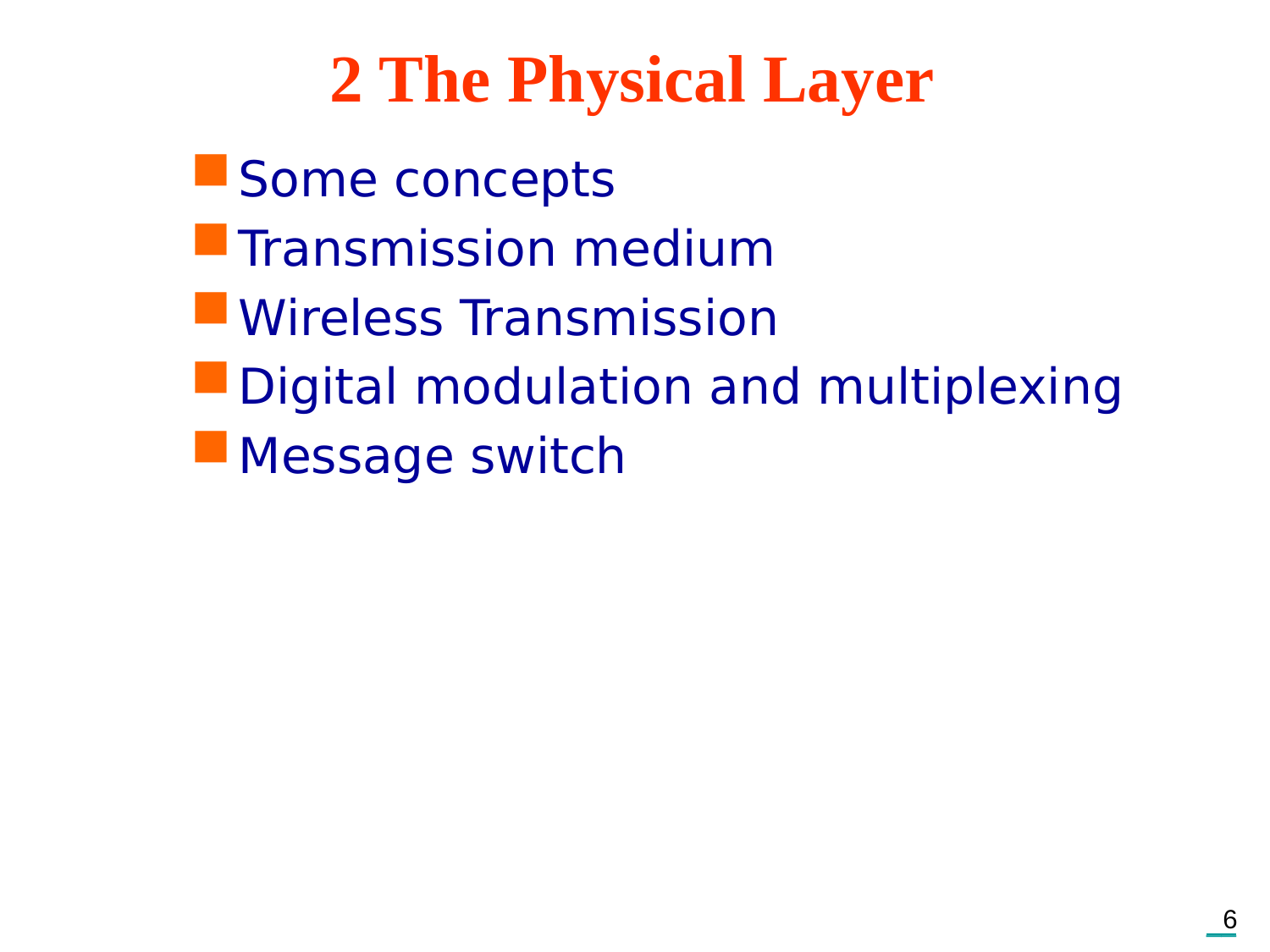

# 2 The Physical Layer
Some concepts
Transmission medium
Wireless Transmission
Digital modulation and multiplexing
Message switch